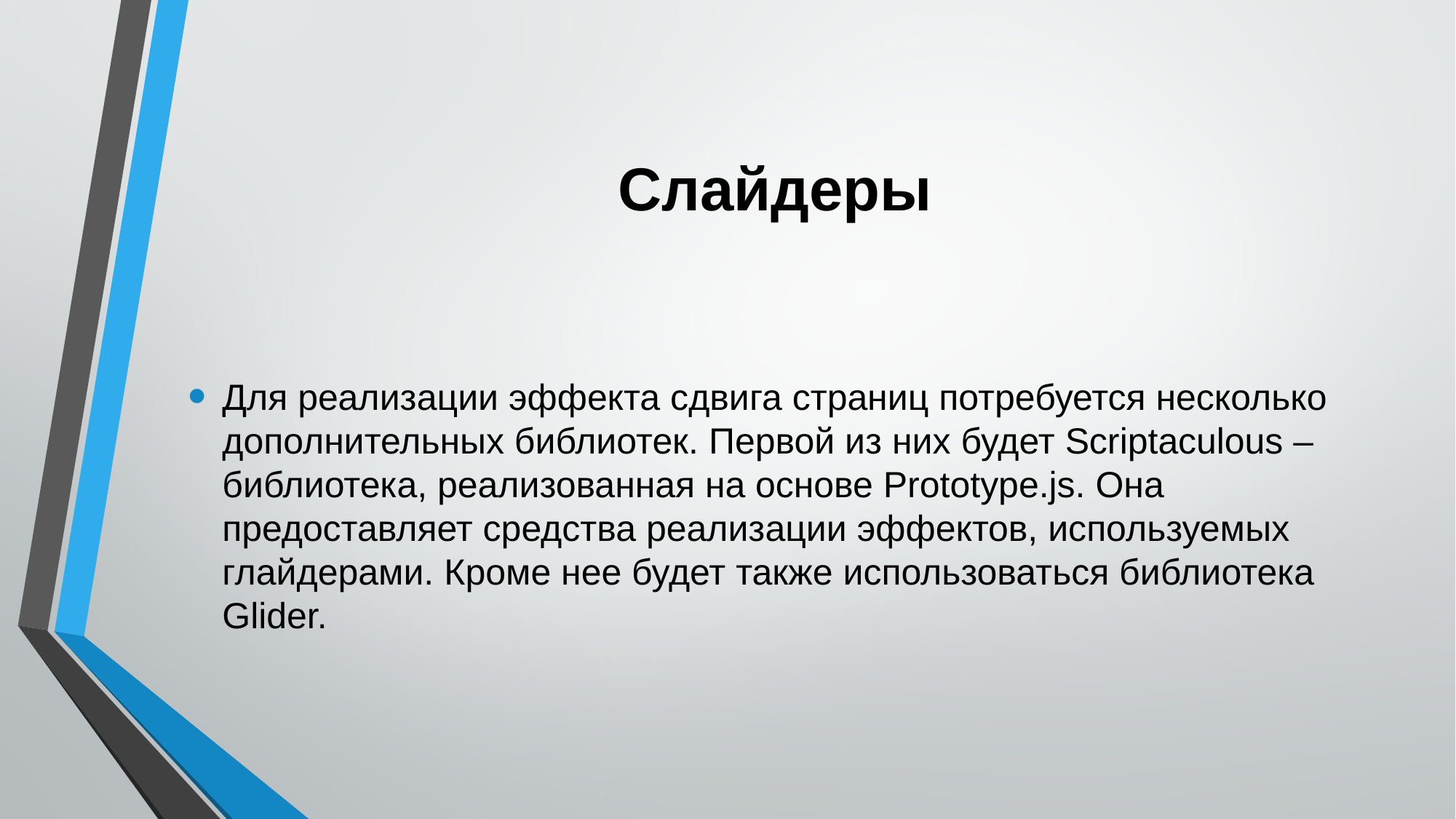

# Слайдеры
Для реализации эффекта сдвига страниц потребуется несколько дополнительных библиотек. Первой из них будет Scriptaculous – библиотека, реализованная на основе Prototype.js. Она предоставляет средства реализации эффектов, используемых глайдерами. Кроме нее будет также использоваться библиотека Glider.